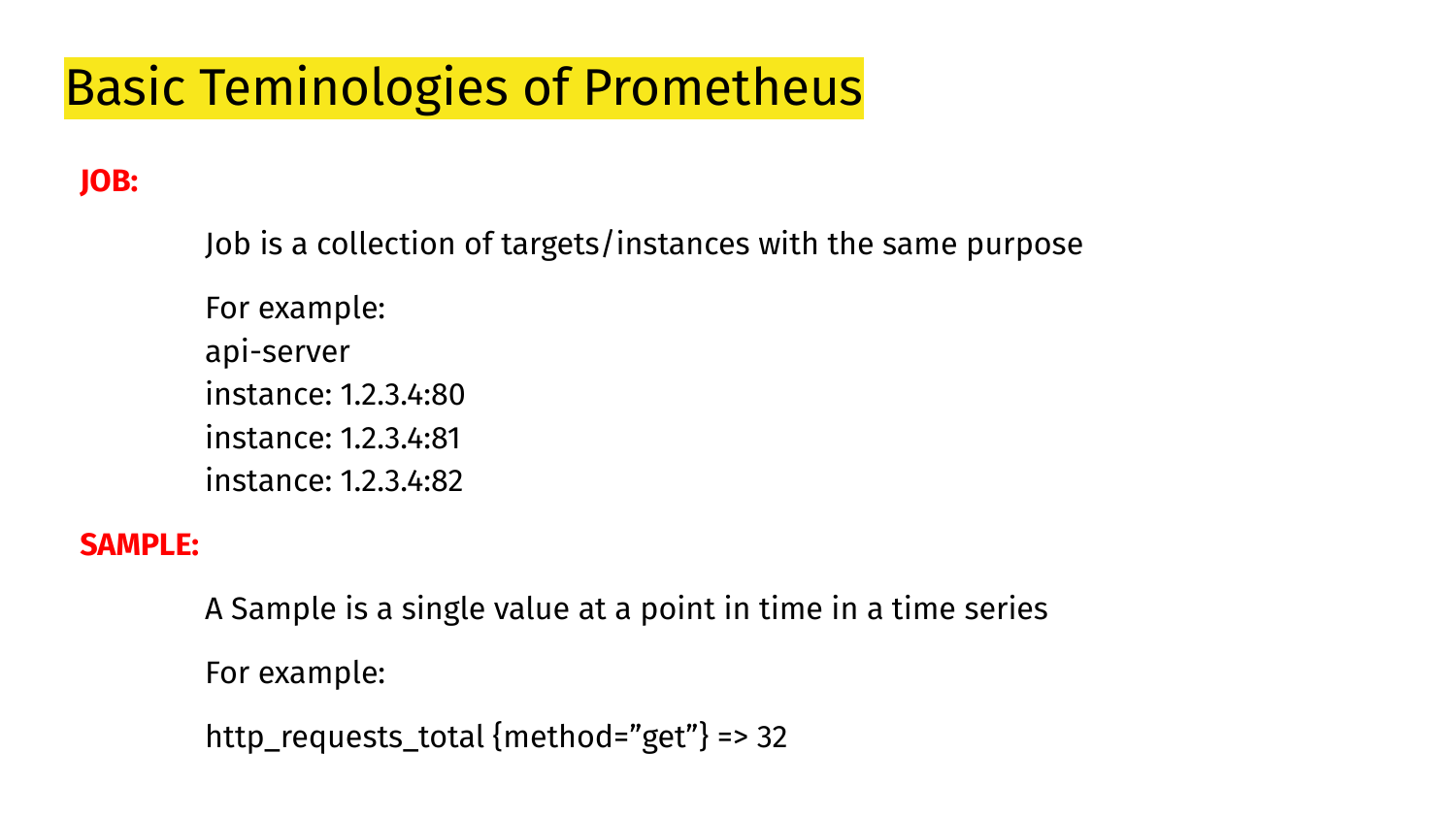

# Basic Teminologies of Prometheus
JOB:
	Job is a collection of targets/instances with the same purpose
	For example:
		api-server
			instance: 1.2.3.4:80
			instance: 1.2.3.4:81
			instance: 1.2.3.4:82
SAMPLE:
	A Sample is a single value at a point in time in a time series
	For example:
		http_requests_total {method=”get”} => 32